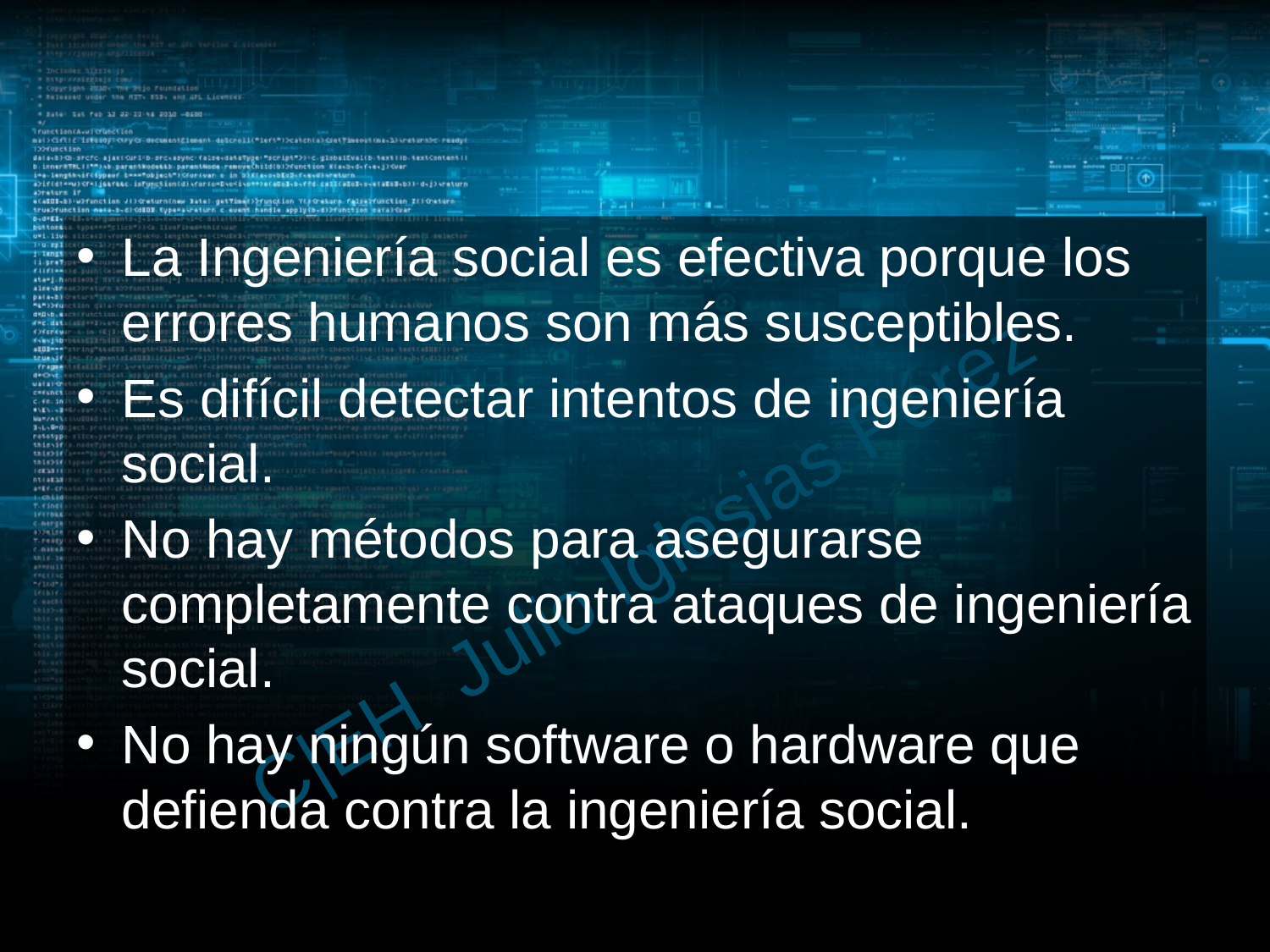

#
La Ingeniería social es efectiva porque los errores humanos son más susceptibles.
Es difícil detectar intentos de ingeniería social.
No hay métodos para asegurarse completamente contra ataques de ingeniería social.
No hay ningún software o hardware que defienda contra la ingeniería social.
C|EH  Julio Iglesias Pérez